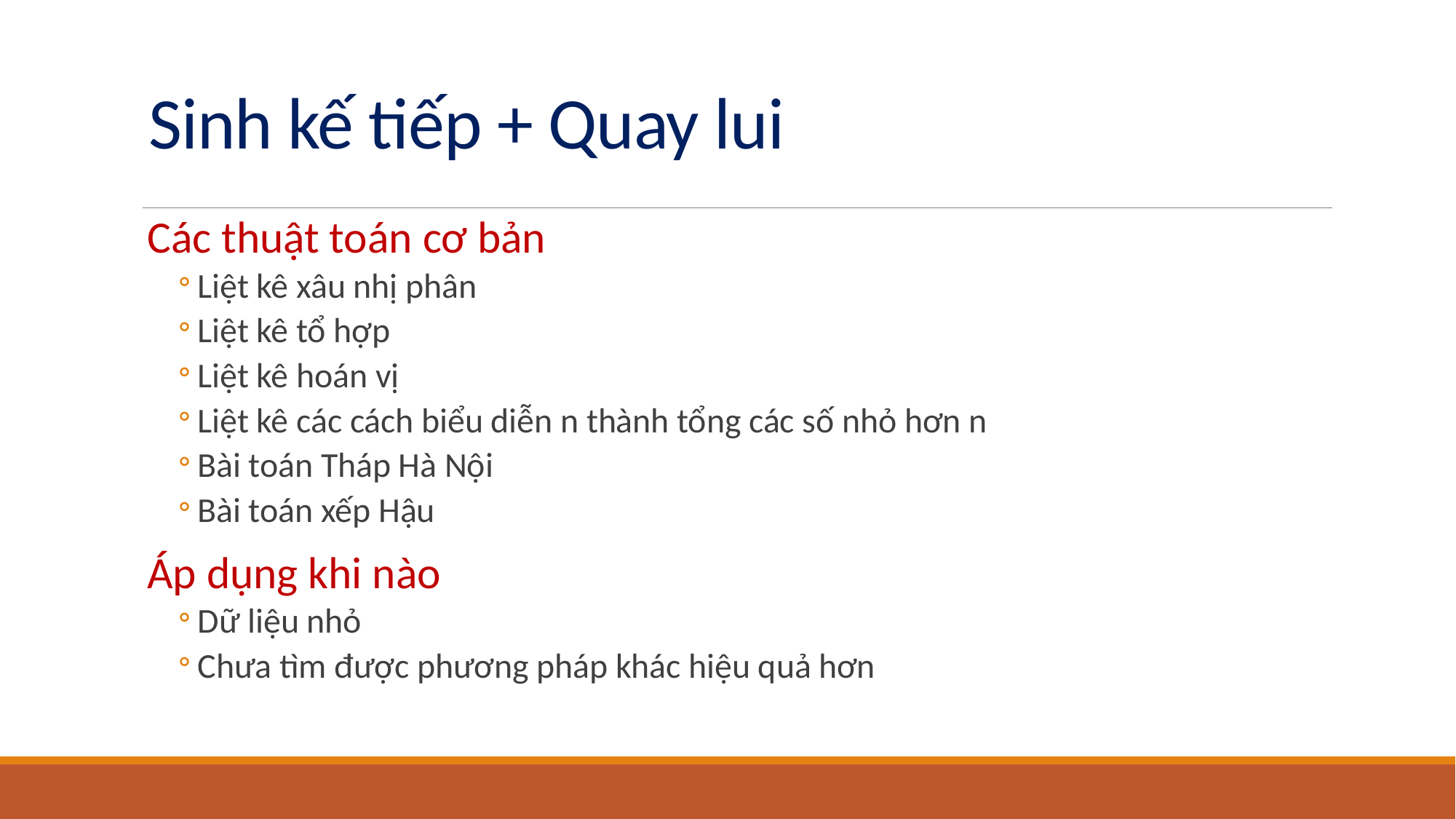

# Sinh kế tiếp + Quay lui
Các thuật toán cơ bản
Liệt kê xâu nhị phân
Liệt kê tổ hợp
Liệt kê hoán vị
Liệt kê các cách biểu diễn n thành tổng các số nhỏ hơn n
Bài toán Tháp Hà Nội
Bài toán xếp Hậu
Áp dụng khi nào
Dữ liệu nhỏ
Chưa tìm được phương pháp khác hiệu quả hơn